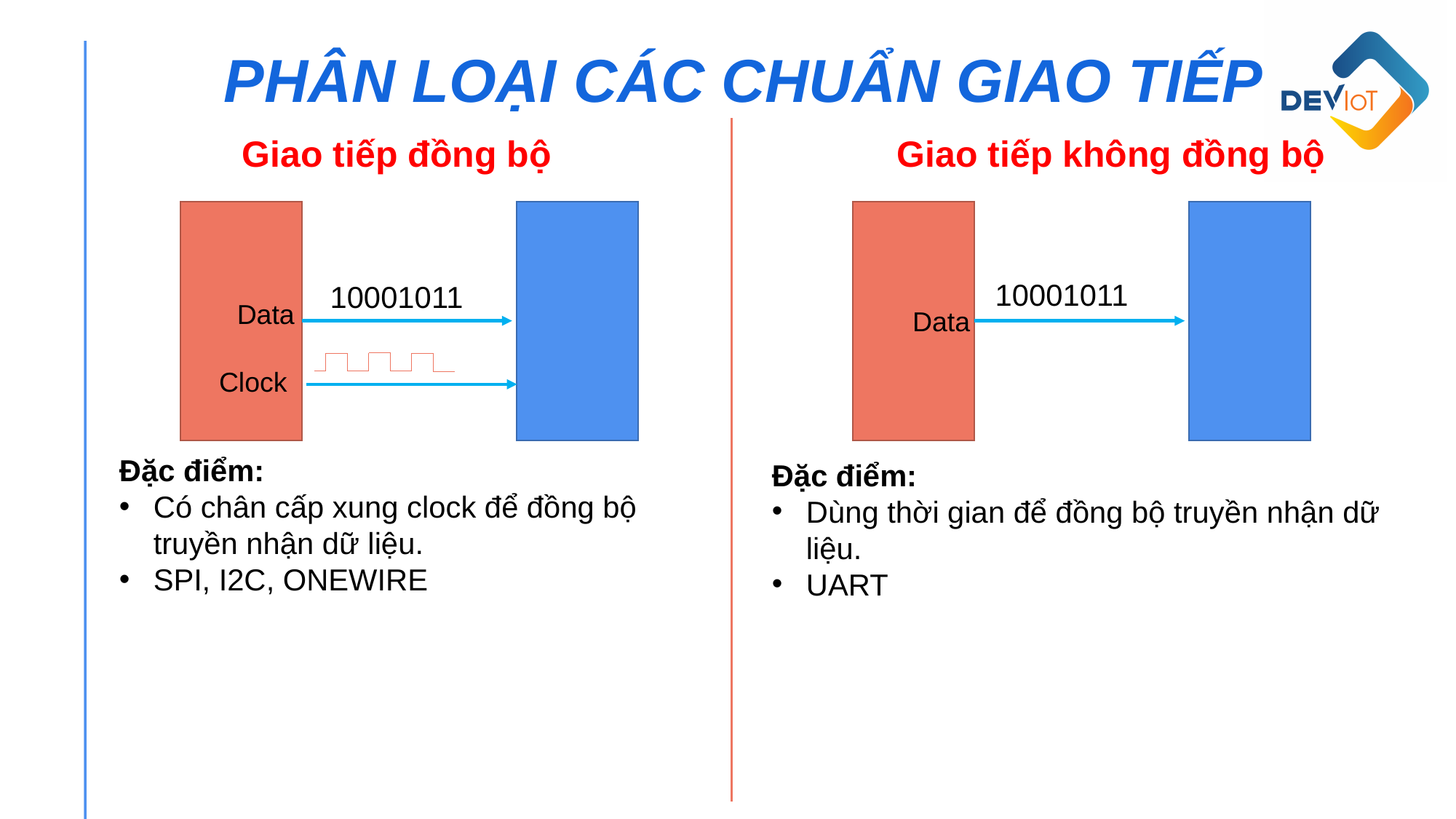

PHÂN LOẠI CÁC CHUẨN GIAO TIẾP
Giao tiếp không đồng bộ
Giao tiếp đồng bộ

10001011
10001011
Data
Data
Clock
Đặc điểm:
Có chân cấp xung clock để đồng bộ truyền nhận dữ liệu.
SPI, I2C, ONEWIRE
Đặc điểm:
Dùng thời gian để đồng bộ truyền nhận dữ liệu.
UART